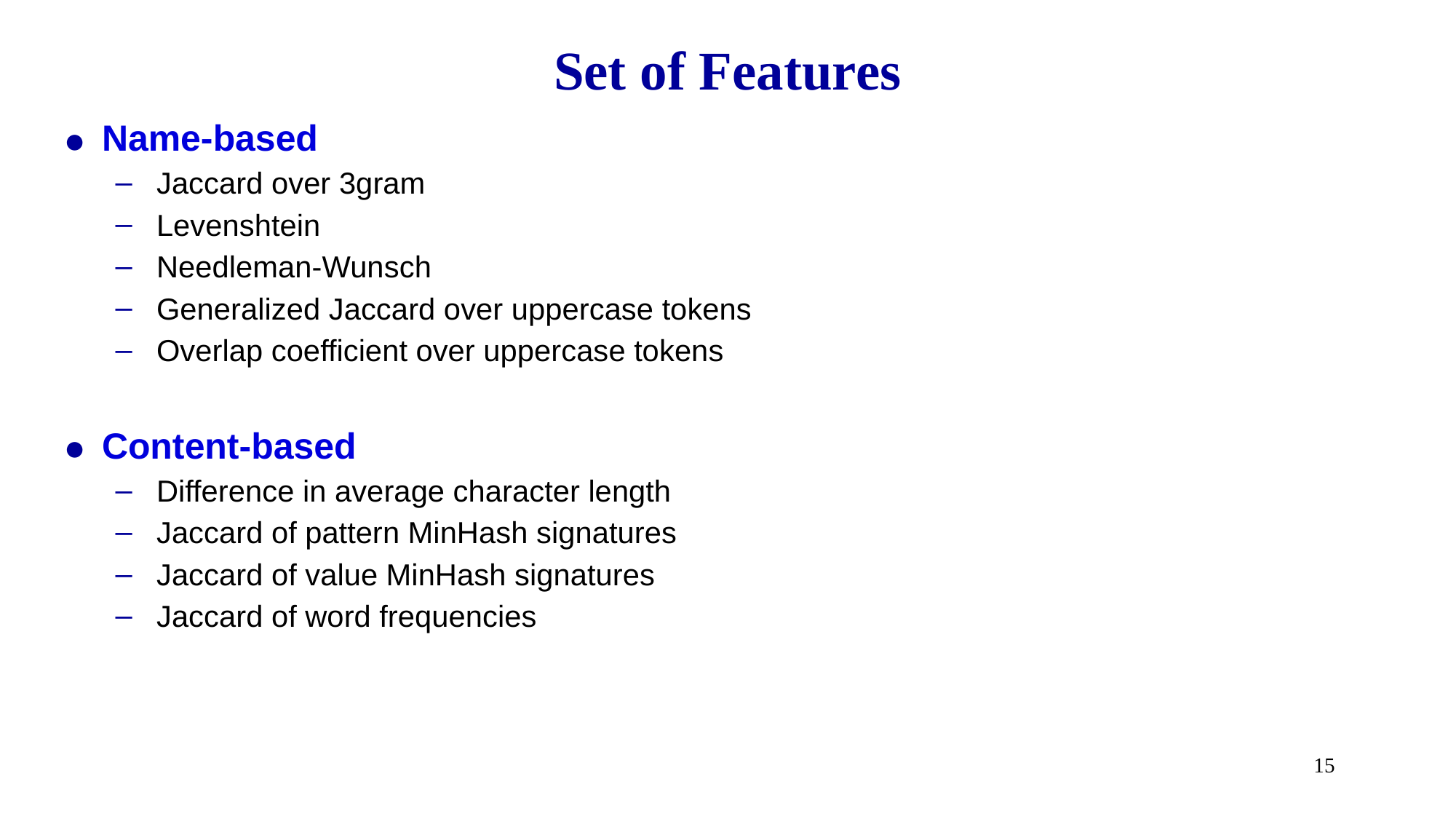

# Set of Features
Name-based
Jaccard over 3gram
Levenshtein
Needleman-Wunsch
Generalized Jaccard over uppercase tokens
Overlap coefficient over uppercase tokens

Content-based
Difference in average character length
Jaccard of pattern MinHash signatures
Jaccard of value MinHash signatures
Jaccard of word frequencies
15